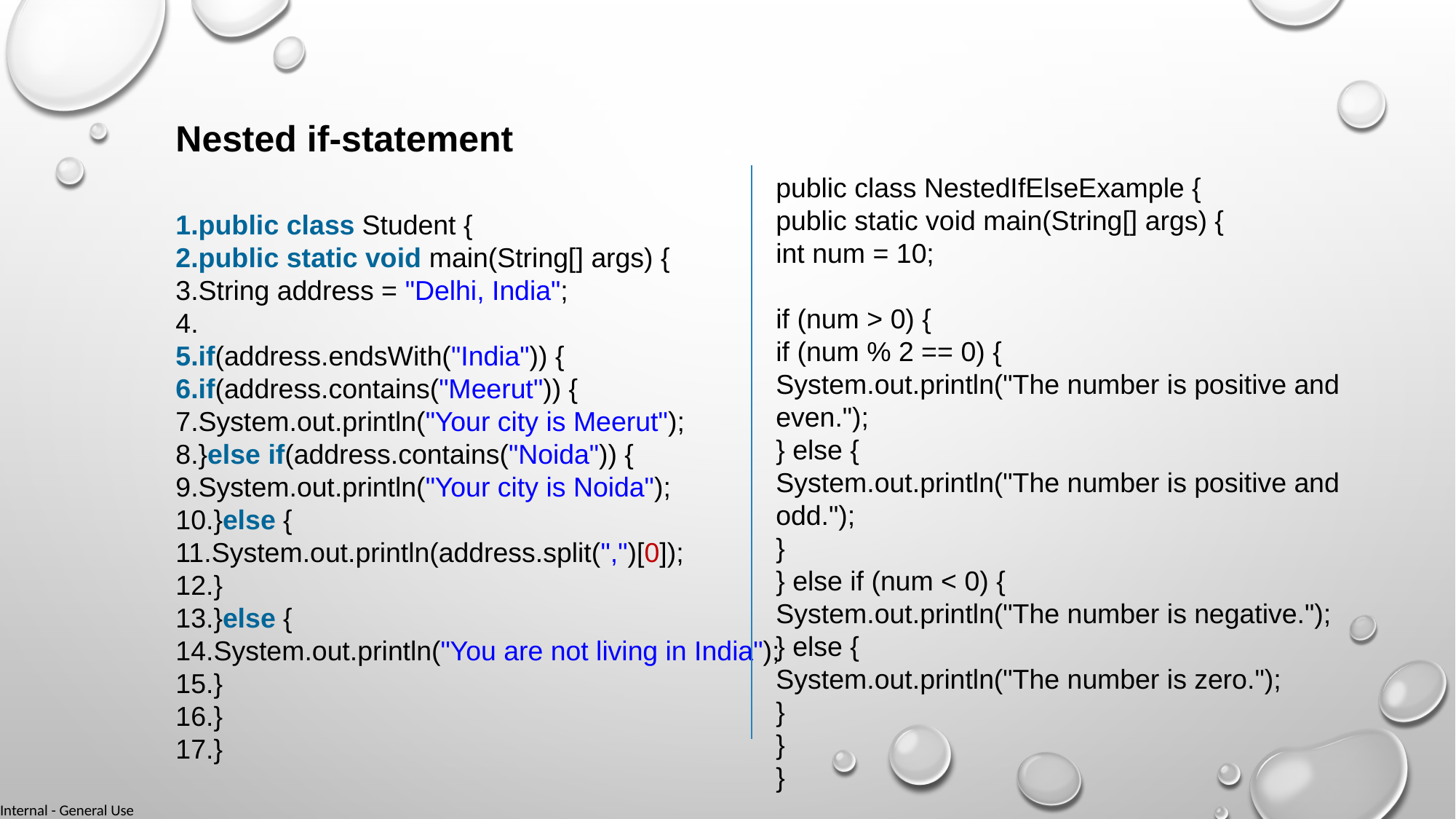

Nested if-statement
public class NestedIfElseExample {
public static void main(String[] args) {
int num = 10;
if (num > 0) {
if (num % 2 == 0) {
System.out.println("The number is positive and even.");
} else {
System.out.println("The number is positive and odd.");
}
} else if (num < 0) {
System.out.println("The number is negative.");
} else {
System.out.println("The number is zero.");
}
}
}
public class Student {
public static void main(String[] args) {
String address = "Delhi, India";

if(address.endsWith("India")) {
if(address.contains("Meerut")) {
System.out.println("Your city is Meerut");
}else if(address.contains("Noida")) {
System.out.println("Your city is Noida");
}else {
System.out.println(address.split(",")[0]);
}
}else {
System.out.println("You are not living in India");
}
}
}